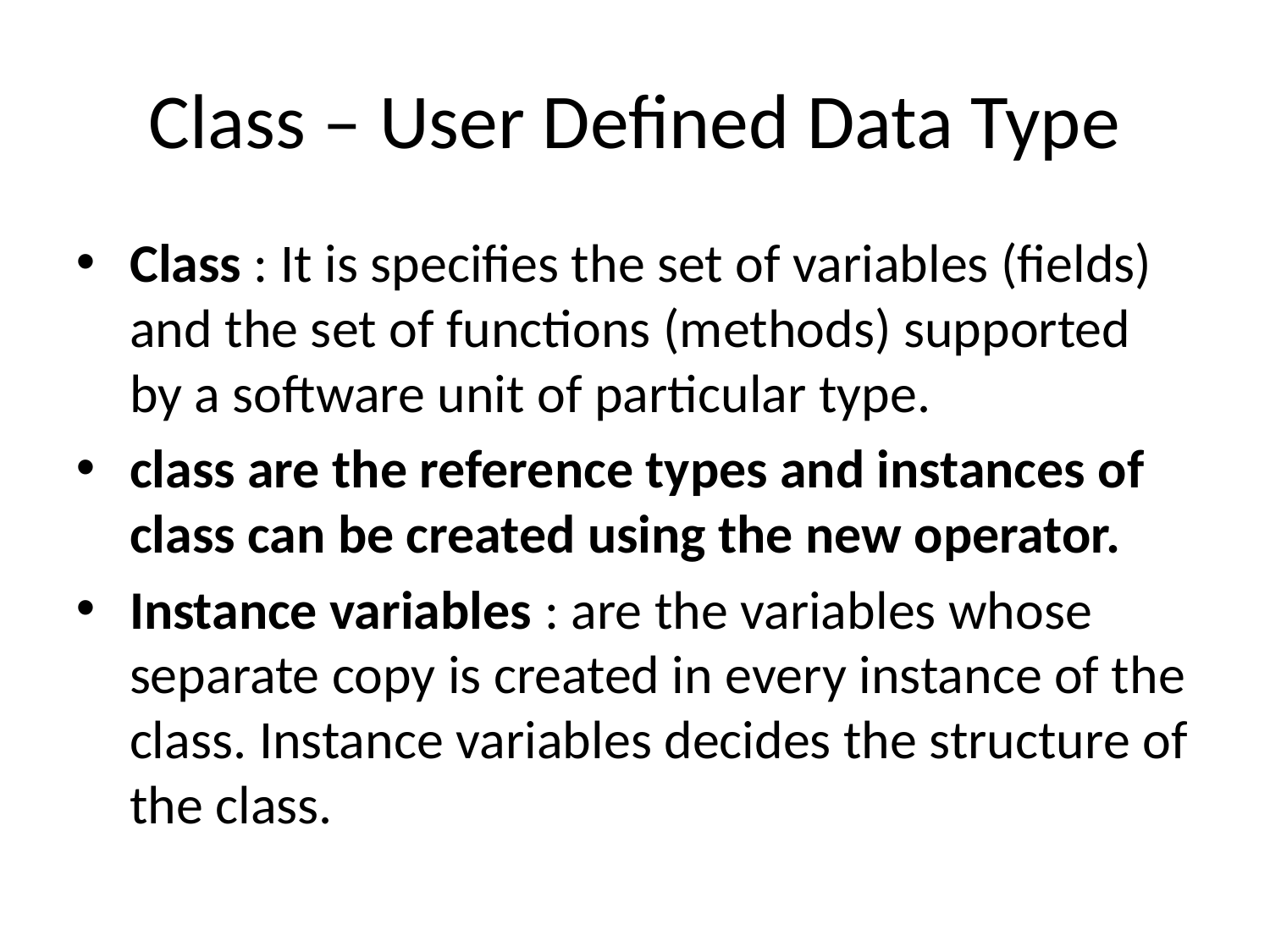

# Class – User Defined Data Type
Class : It is specifies the set of variables (fields) and the set of functions (methods) supported by a software unit of particular type.
class are the reference types and instances of class can be created using the new operator.
Instance variables : are the variables whose separate copy is created in every instance of the class. Instance variables decides the structure of the class.